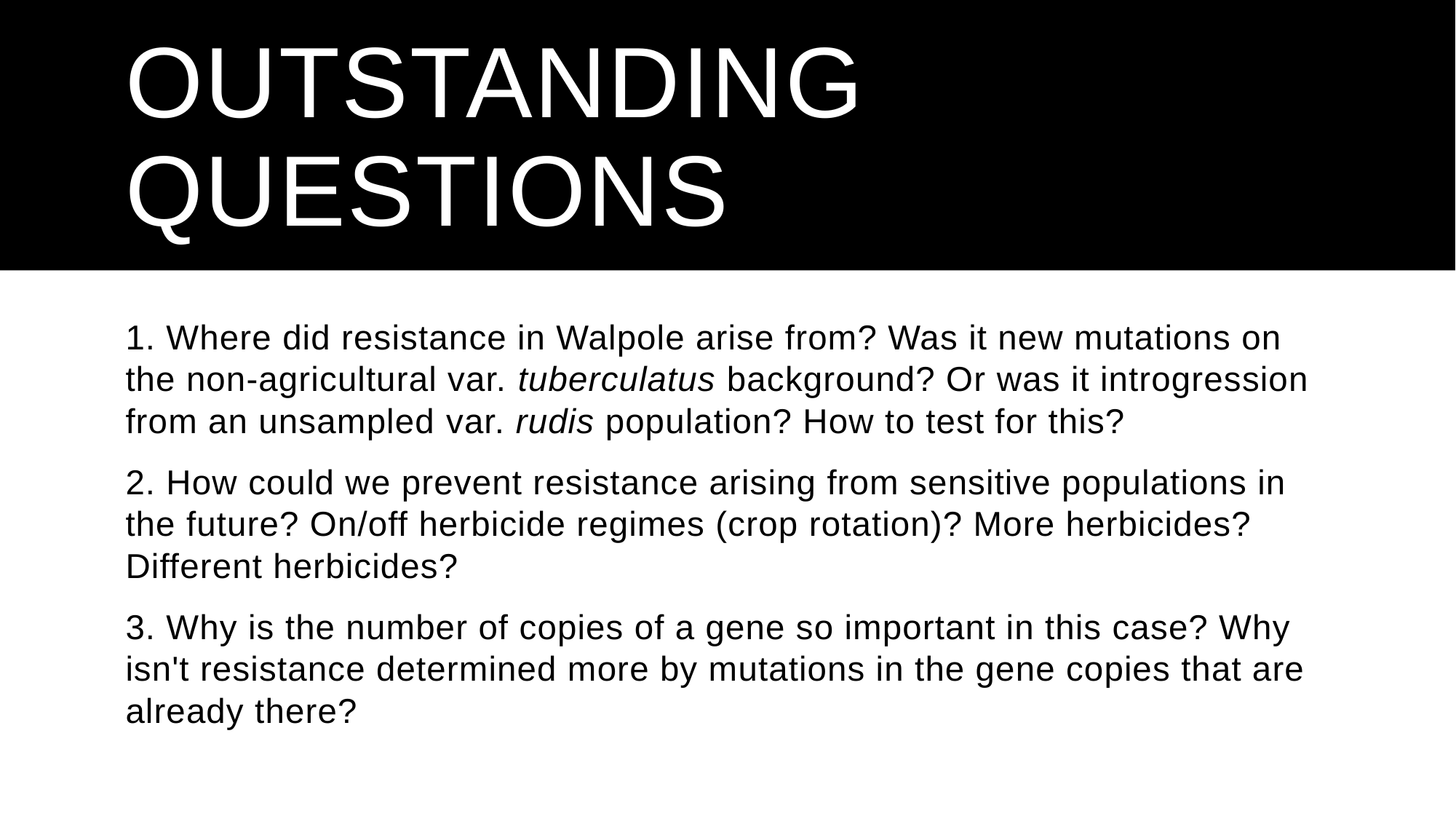

# Outstanding questions
1. Where did resistance in Walpole arise from? Was it new mutations on the non-agricultural var. tuberculatus background? Or was it introgression from an unsampled var. rudis population? How to test for this?
2. How could we prevent resistance arising from sensitive populations in the future? On/off herbicide regimes (crop rotation)? More herbicides? Different herbicides?
3. Why is the number of copies of a gene so important in this case? Why isn't resistance determined more by mutations in the gene copies that are already there?